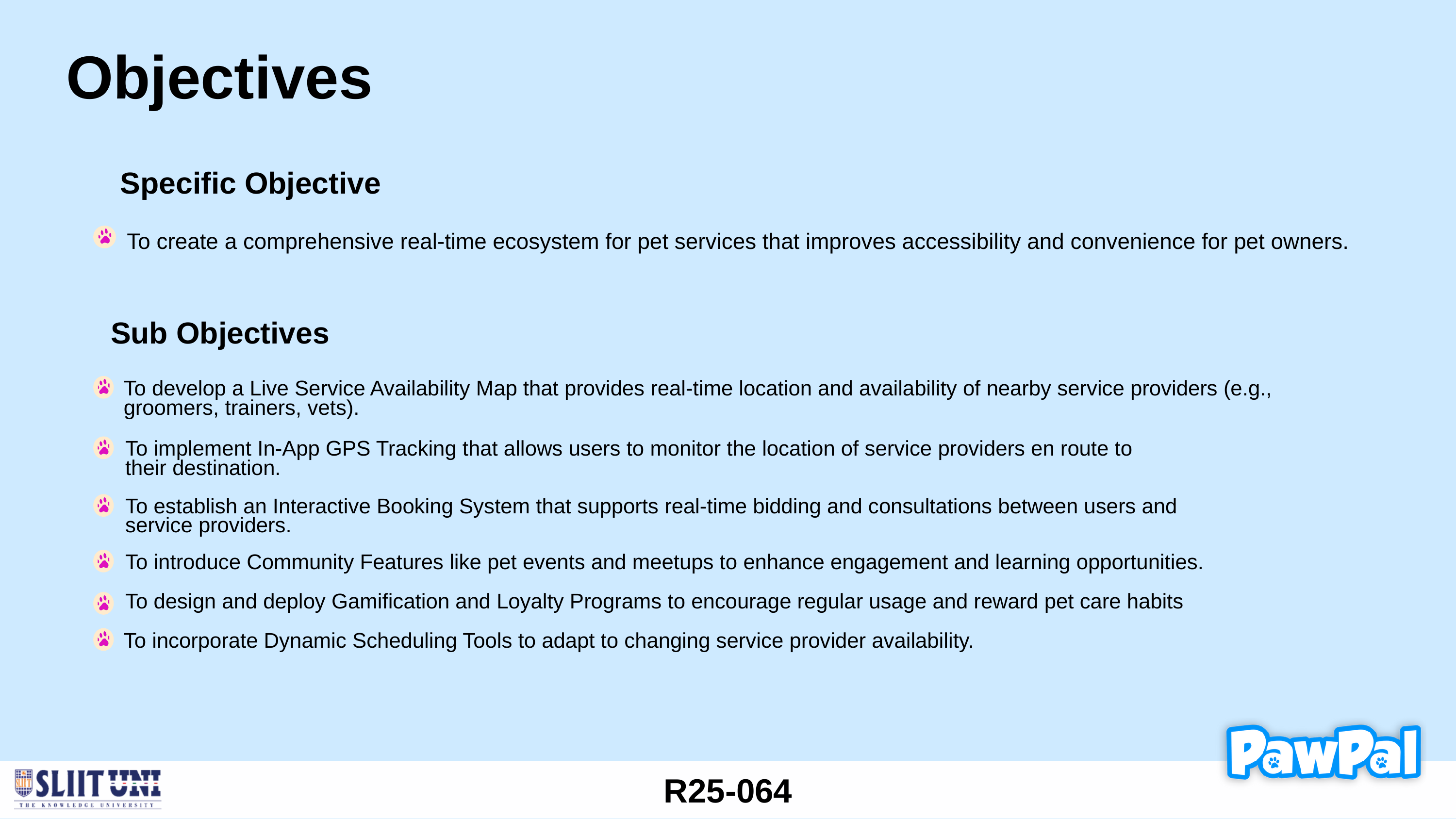

Objectives
Specific Objective
To create a comprehensive real-time ecosystem for pet services that improves accessibility and convenience for pet owners.

Sub Objectives

To develop a Live Service Availability Map that provides real-time location and availability of nearby service providers (e.g., groomers, trainers, vets).

To implement In-App GPS Tracking that allows users to monitor the location of service providers en route to their destination.

To establish an Interactive Booking System that supports real-time bidding and consultations between users and service providers.

To introduce Community Features like pet events and meetups to enhance engagement and learning opportunities.

To design and deploy Gamification and Loyalty Programs to encourage regular usage and reward pet care habits

To incorporate Dynamic Scheduling Tools to adapt to changing service provider availability.

R25-064